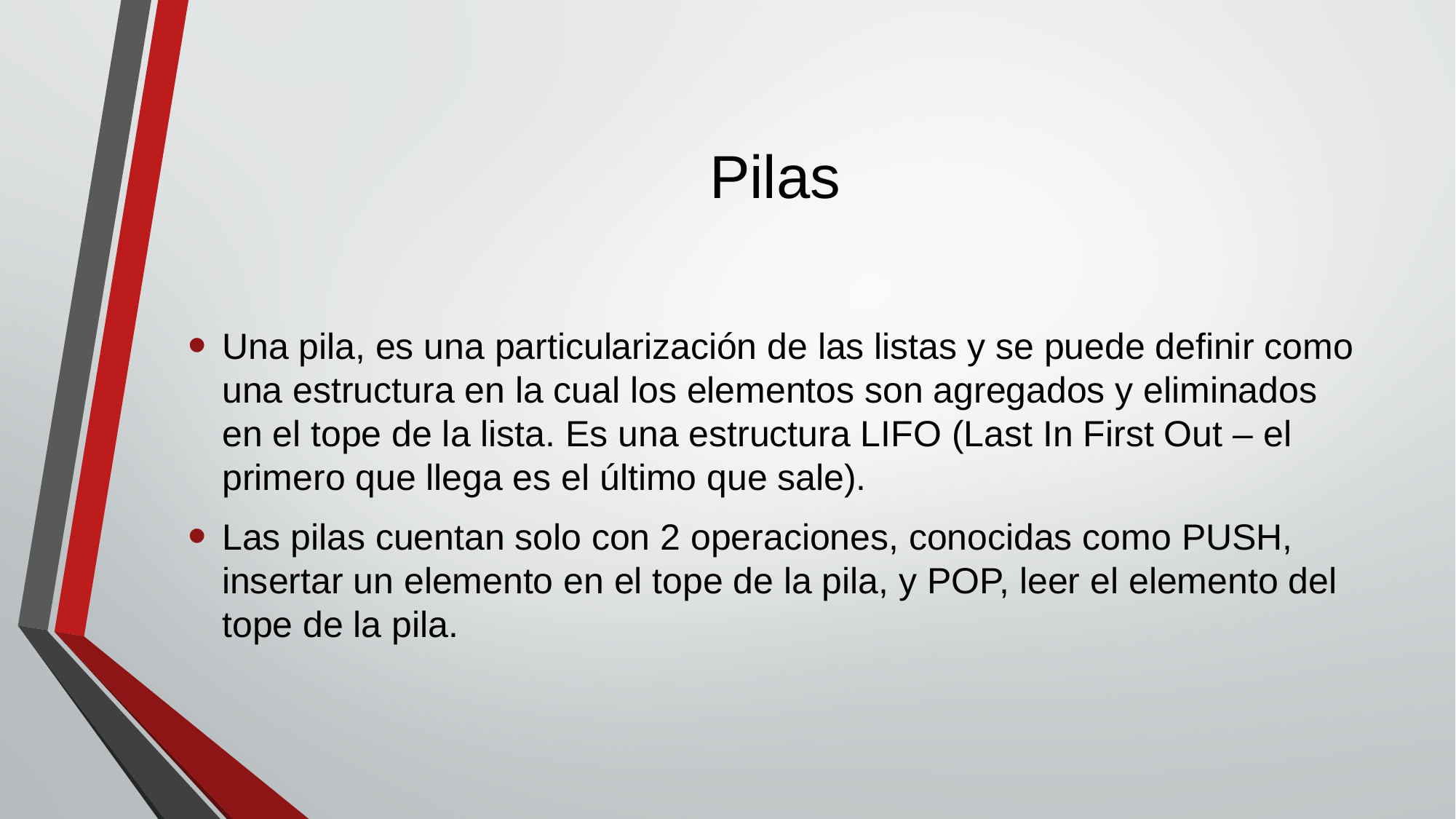

# Pilas
Una pila, es una particularización de las listas y se puede definir como una estructura en la cual los elementos son agregados y eliminados en el tope de la lista. Es una estructura LIFO (Last In First Out – el primero que llega es el último que sale).
Las pilas cuentan solo con 2 operaciones, conocidas como PUSH, insertar un elemento en el tope de la pila, y POP, leer el elemento del tope de la pila.